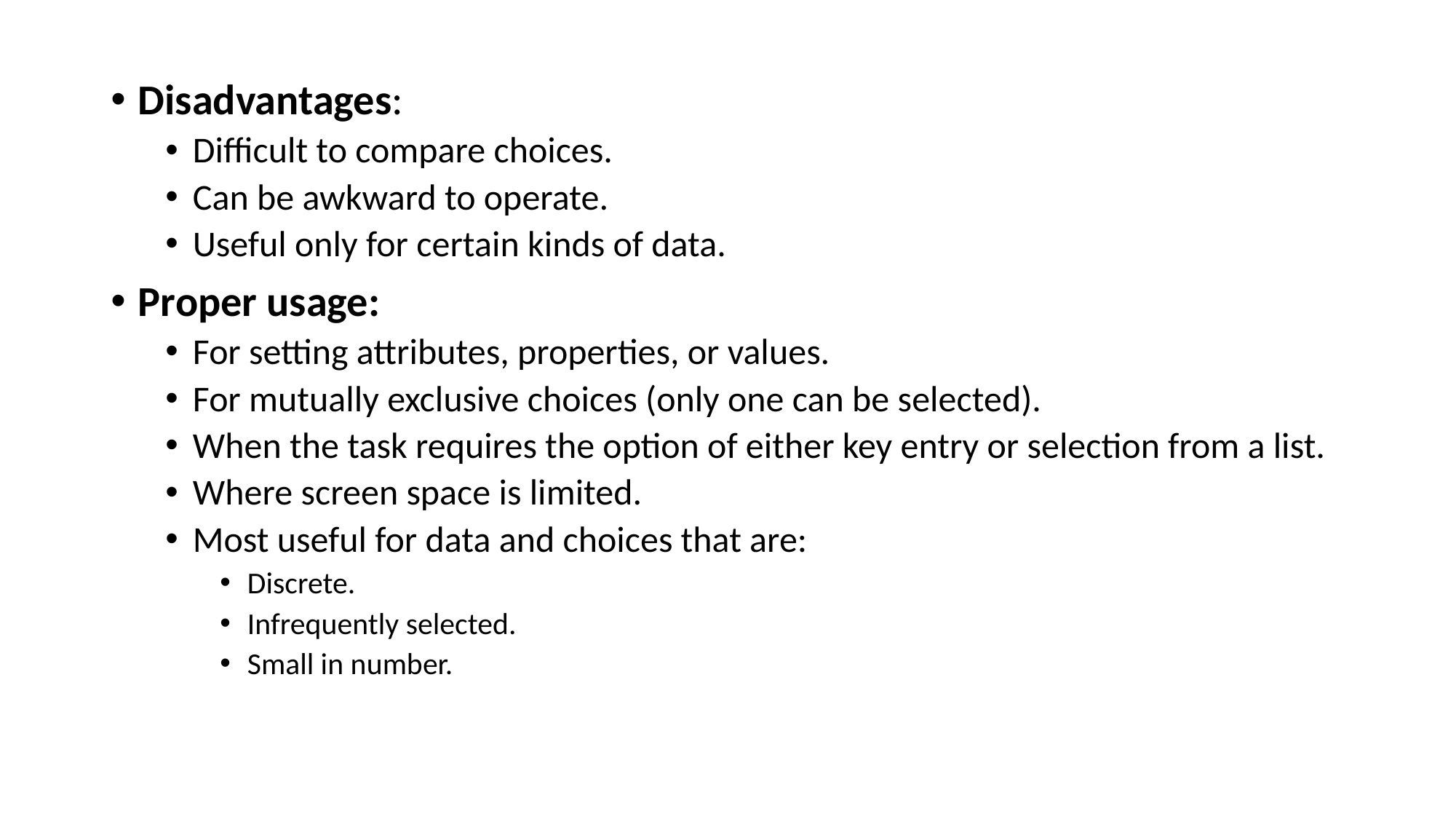

Disadvantages:
Difficult to compare choices.
Can be awkward to operate.
Useful only for certain kinds of data.
Proper usage:
For setting attributes, properties, or values.
For mutually exclusive choices (only one can be selected).
When the task requires the option of either key entry or selection from a list.
Where screen space is limited.
Most useful for data and choices that are:
Discrete.
Infrequently selected.
Small in number.